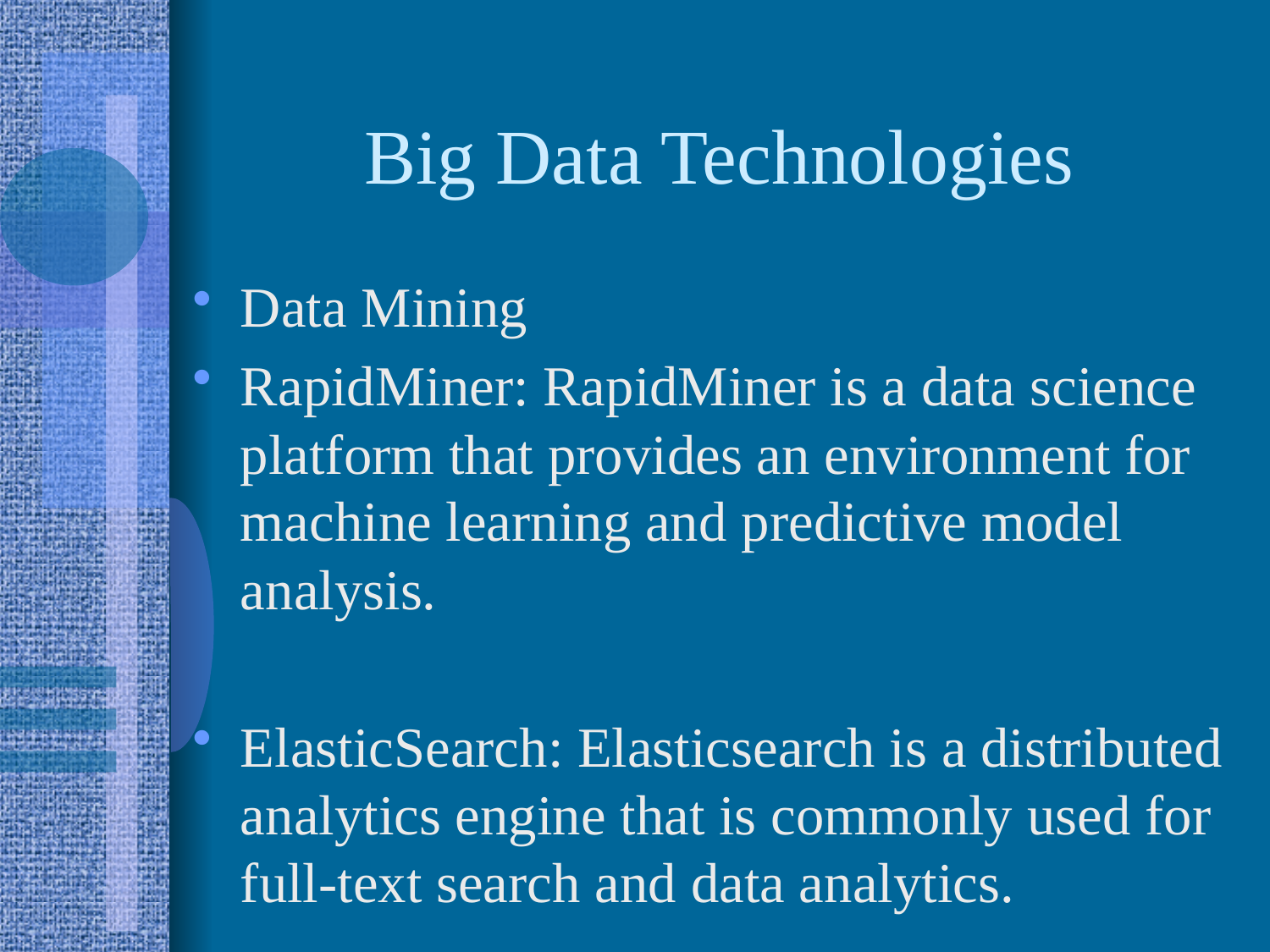

# Big Data Technologies
Data Mining
RapidMiner: RapidMiner is a data science platform that provides an environment for machine learning and predictive model analysis.

ElasticSearch: Elasticsearch is a distributed analytics engine that is commonly used for full-text search and data analytics.